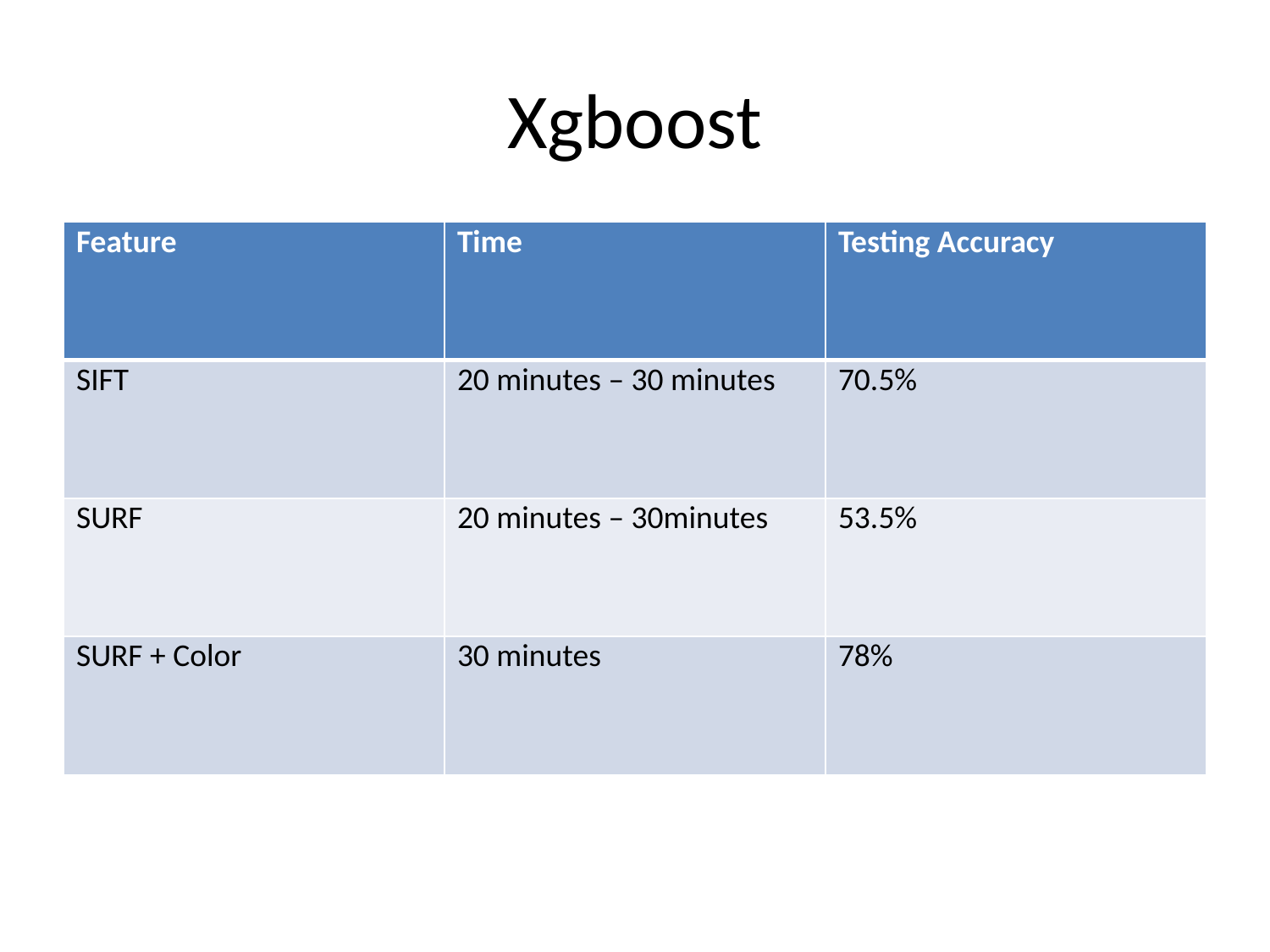

# Xgboost
| Feature | Time | Testing Accuracy |
| --- | --- | --- |
| SIFT | 20 minutes – 30 minutes | 70.5% |
| SURF | 20 minutes – 30minutes | 53.5% |
| SURF + Color | 30 minutes | 78% |